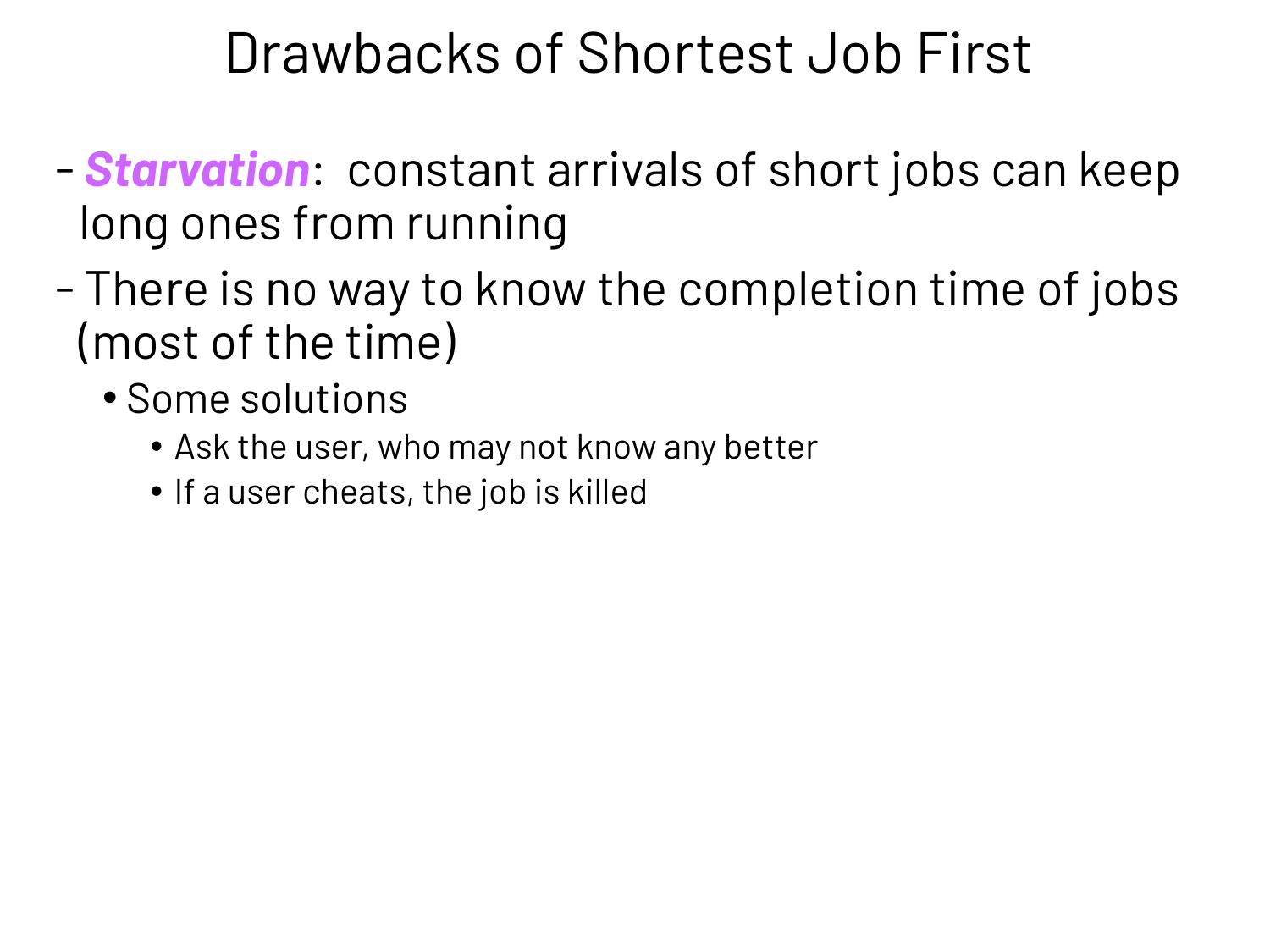

# Drawbacks of Shortest Job First
- Starvation:  constant arrivals of short jobs can keep long ones from running
- There is no way to know the completion time of jobs (most of the time)
Some solutions
Ask the user, who may not know any better
If a user cheats, the job is killed